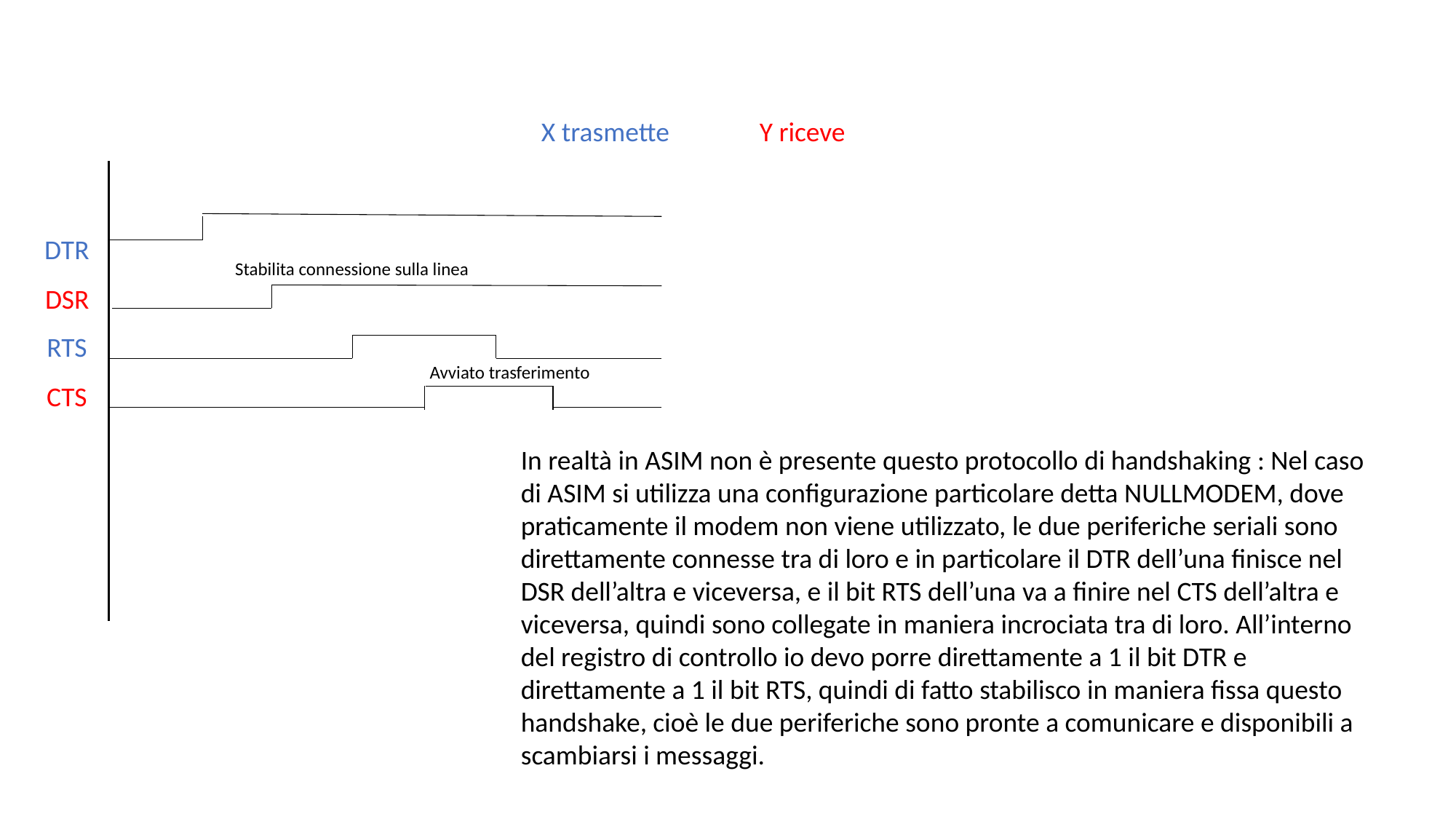

X trasmette	Y riceve
DTR
Stabilita connessione sulla linea
DSR
RTS
Avviato trasferimento
CTS
In realtà in ASIM non è presente questo protocollo di handshaking : Nel caso di ASIM si utilizza una configurazione particolare detta NULLMODEM, dove praticamente il modem non viene utilizzato, le due periferiche seriali sono direttamente connesse tra di loro e in particolare il DTR dell’una finisce nel DSR dell’altra e viceversa, e il bit RTS dell’una va a finire nel CTS dell’altra e viceversa, quindi sono collegate in maniera incrociata tra di loro. All’interno del registro di controllo io devo porre direttamente a 1 il bit DTR e direttamente a 1 il bit RTS, quindi di fatto stabilisco in maniera fissa questo handshake, cioè le due periferiche sono pronte a comunicare e disponibili a scambiarsi i messaggi.